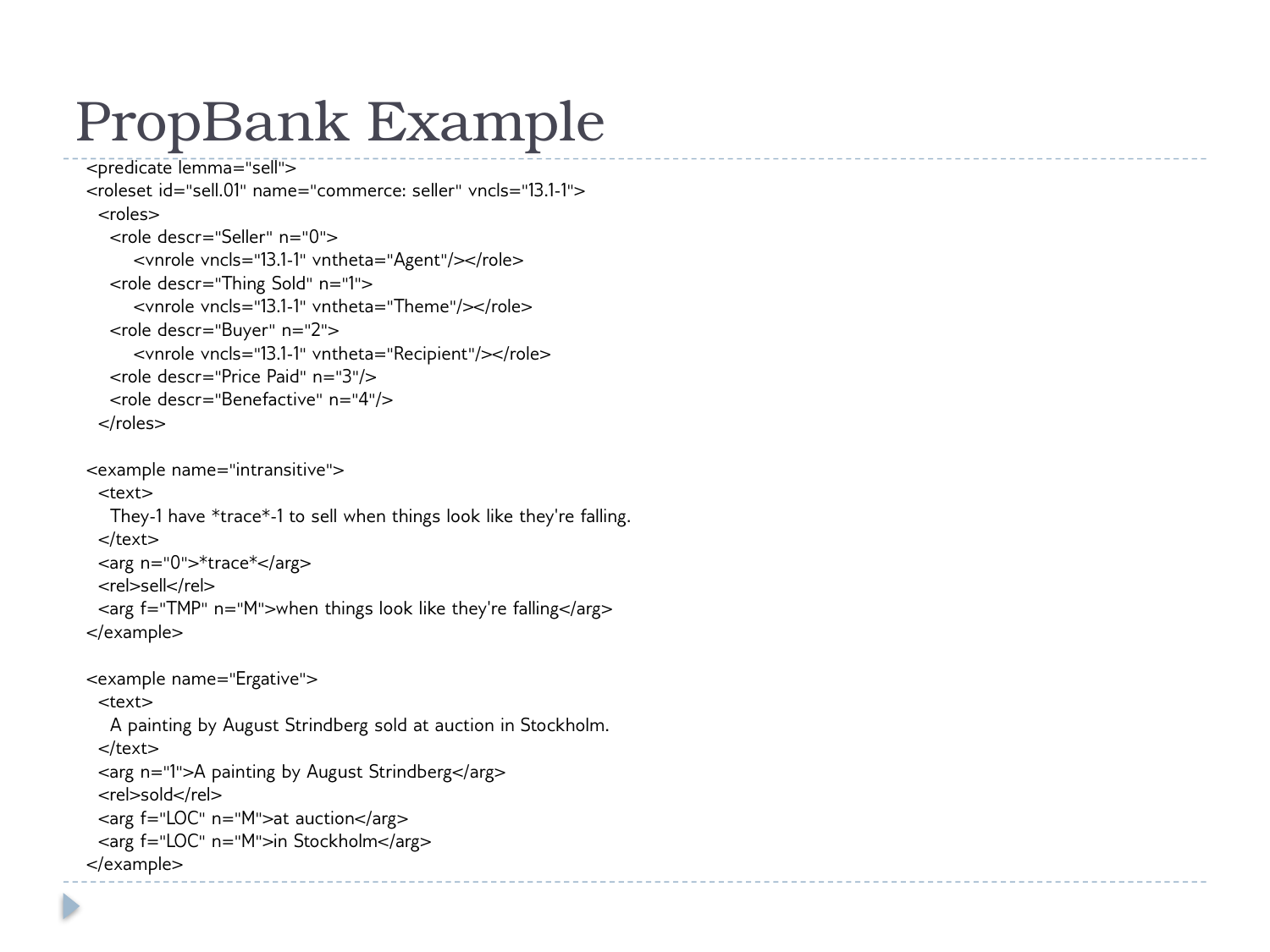

# PropBank Example
<predicate lemma="sell">
<roleset id="sell.01" name="commerce: seller" vncls="13.1-1">
  <roles>
    <role descr="Seller" n="0">
        <vnrole vncls="13.1-1" vntheta="Agent"/></role>
    <role descr="Thing Sold" n="1">
        <vnrole vncls="13.1-1" vntheta="Theme"/></role>
    <role descr="Buyer" n="2">
        <vnrole vncls="13.1-1" vntheta="Recipient"/></role>
    <role descr="Price Paid" n="3"/>
    <role descr="Benefactive" n="4"/>
  </roles>

<example name="intransitive">
  <text>
    They-1 have *trace*-1 to sell when things look like they're falling.
  </text>
  <arg n="0">*trace*</arg>
  <rel>sell</rel>
  <arg f="TMP" n="M">when things look like they're falling</arg>
</example>

<example name="Ergative">
  <text>
    A painting by August Strindberg sold at auction in Stockholm.
  </text>
  <arg n="1">A painting by August Strindberg</arg>
  <rel>sold</rel>
  <arg f="LOC" n="M">at auction</arg>
  <arg f="LOC" n="M">in Stockholm</arg>
</example>